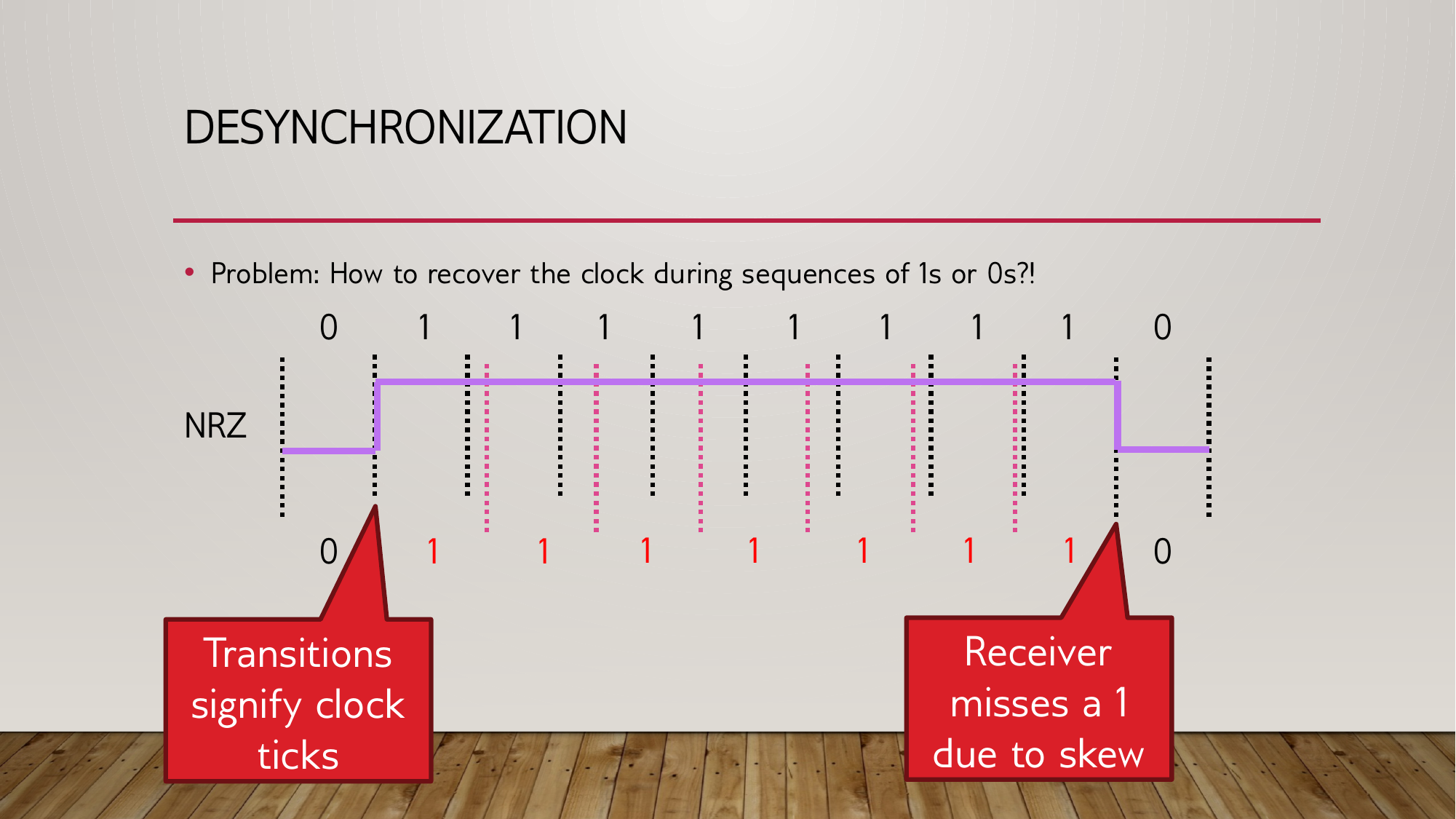

# Desynchronization
Problem: How to recover the clock during sequences of 1s or 0s?!
1
1
1
0
1
1
1
1
1
0
NRZ
1
1
1
1
1
1
0
1
0

Receiver misses a 1 due to skew

Transitions signify clock ticks